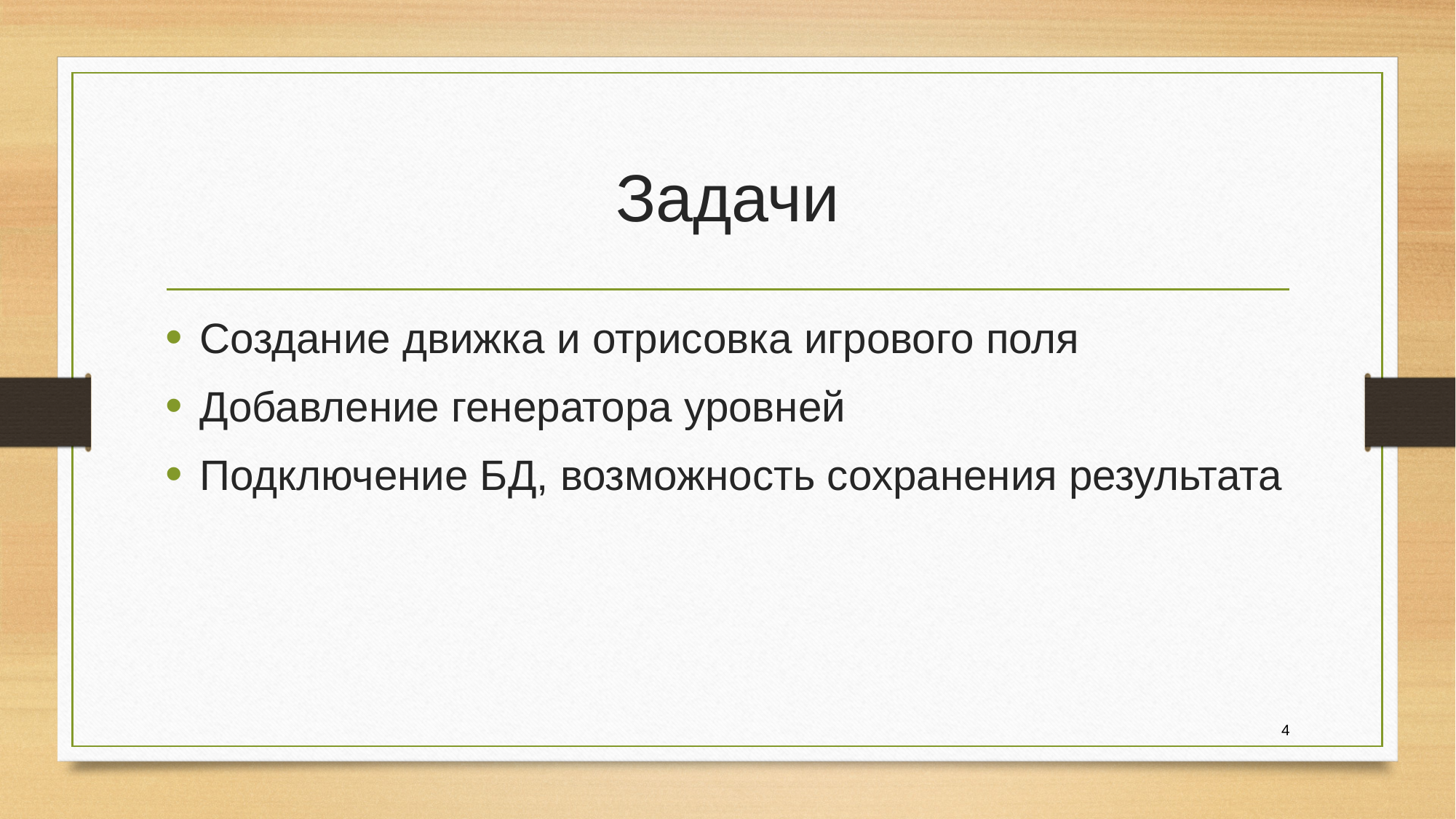

# Задачи
Создание движка и отрисовка игрового поля
Добавление генератора уровней
Подключение БД, возможность сохранения результата

4